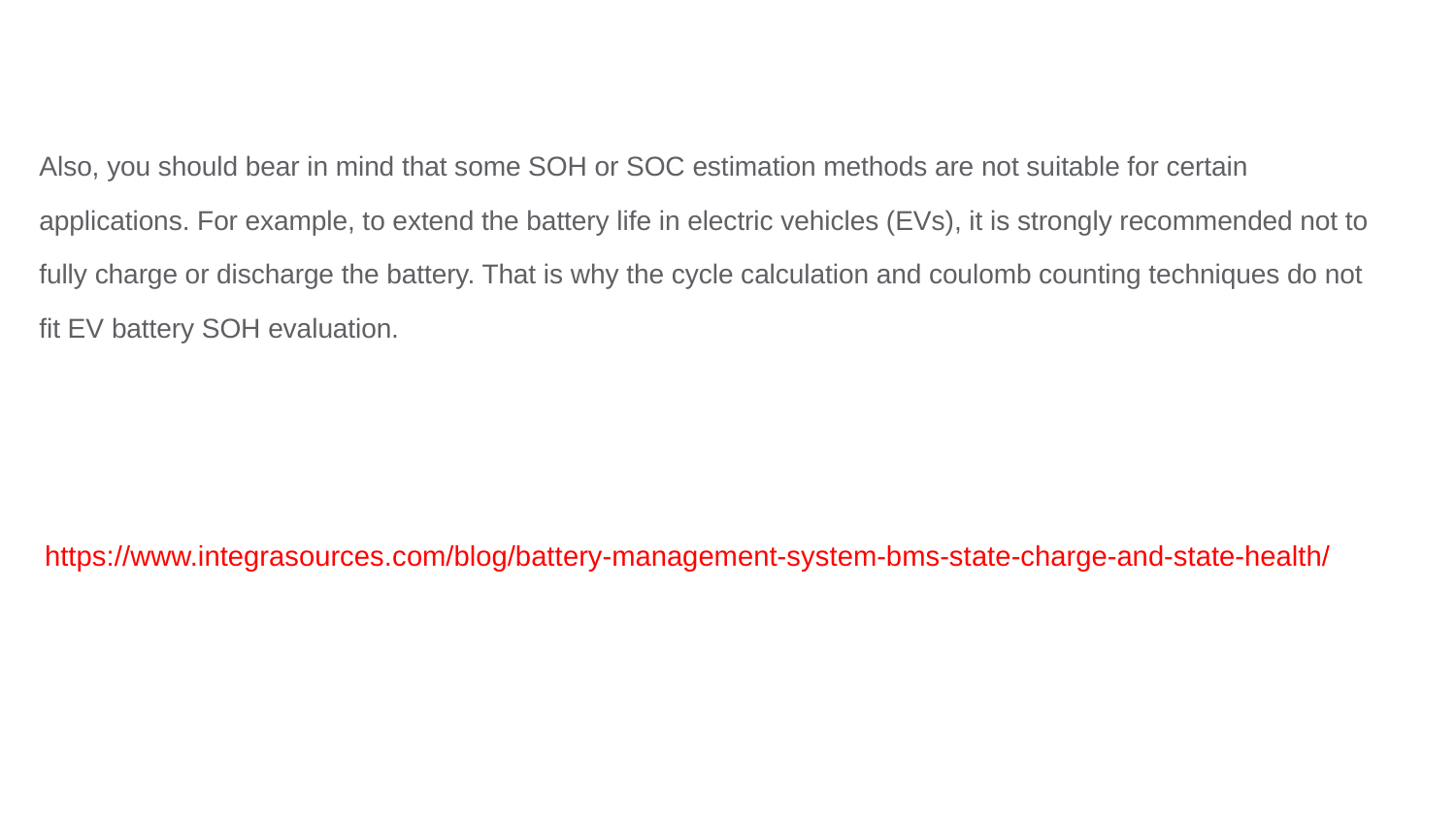

Also, you should bear in mind that some SOH or SOC estimation methods are not suitable for certain applications. For example, to extend the battery life in electric vehicles (EVs), it is strongly recommended not to fully charge or discharge the battery. That is why the cycle calculation and coulomb counting techniques do not fit EV battery SOH evaluation.

https://www.integrasources.com/blog/battery-management-system-bms-state-charge-and-state-health/